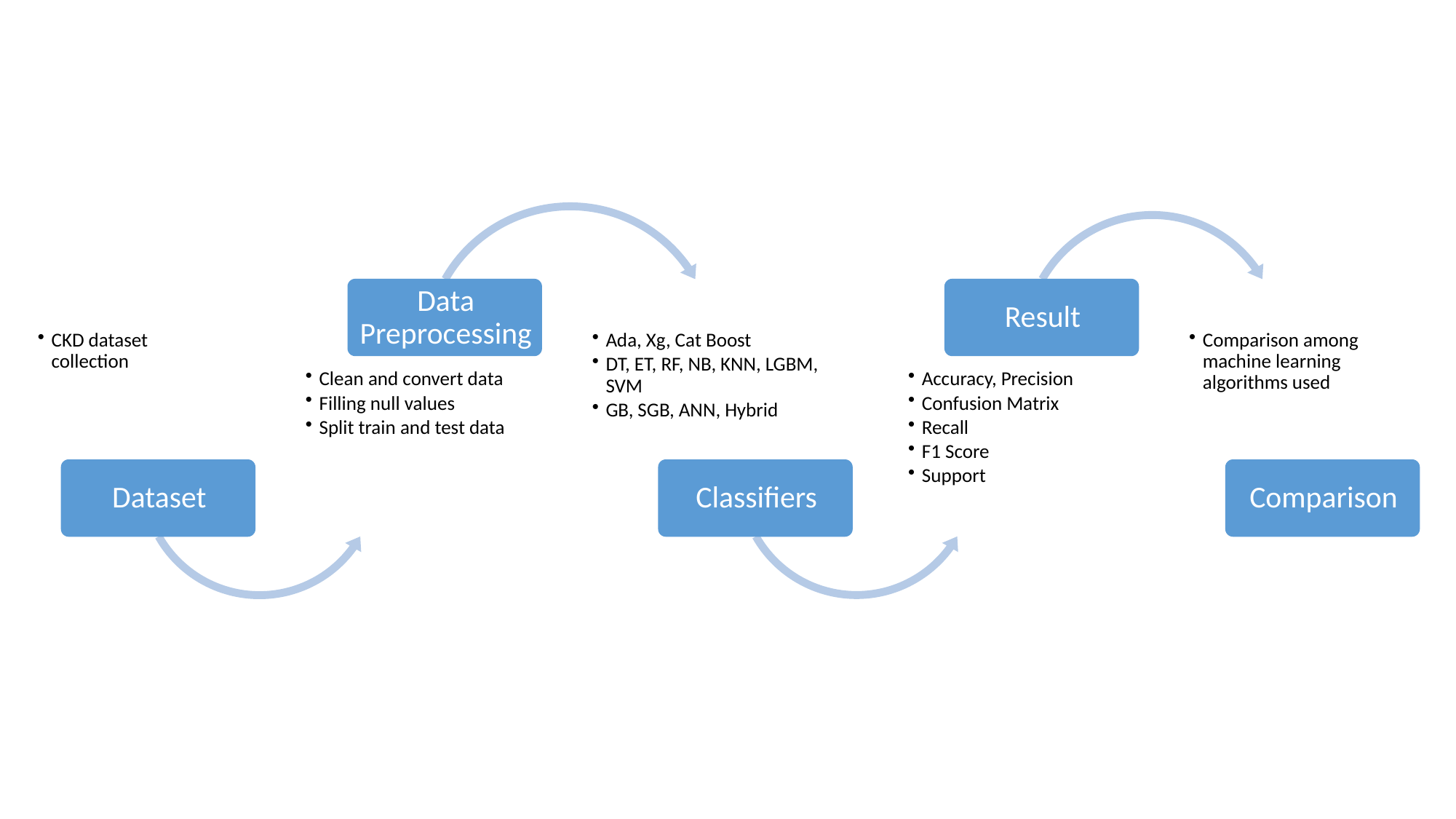

CKD dataset collection
Dataset
Clean and convert data
Filling null values
Split train and test data
Data Preprocessing
Ada, Xg, Cat Boost
DT, ET, RF, NB, KNN, LGBM, SVM
GB, SGB, ANN, Hybrid
Classifiers
Accuracy, Precision
Confusion Matrix
Recall
F1 Score
Support
Result
Comparison among machine learning algorithms used
Comparison